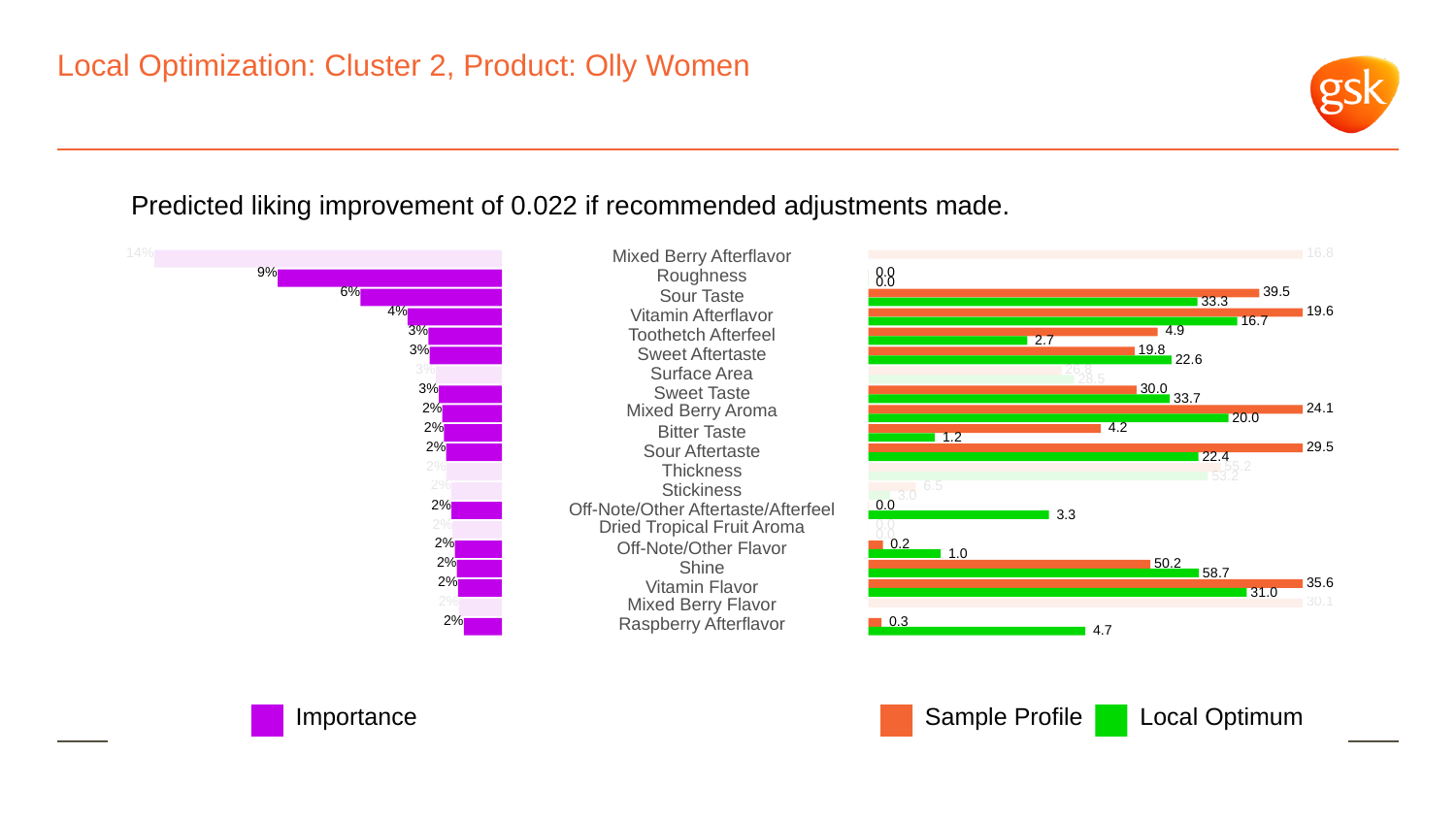

# Local Optimization: Cluster 2, Product: Olly Women

Predicted liking improvement of 0.022 if recommended adjustments made.

14%
Mixed Berry Afterflavor
 16.8

9%
Roughness
  0.0

  0.0

6%
 39.5

Sour Taste
 33.3

4%
 19.6

Vitamin Afterflavor
 16.7

3%
  4.9

Toothetch Afterfeel
  2.7

3%
 19.8

Sweet Aftertaste
 22.6

3%
 26.8

Surface Area
 28.5

3%
 30.0

Sweet Taste
 33.7

2%
Mixed Berry Aroma
 24.1

 20.0

2%
  4.2

Bitter Taste
  1.2

2%
 29.5

Sour Aftertaste
 22.4

2%
 55.2

Thickness
 53.2

2%
  6.5

Stickiness
  3.0

2%
  0.0

Off-Note/Other Aftertaste/Afterfeel
  3.3

2%
  0.0
Dried Tropical Fruit Aroma

  0.0

2%
  0.2

Off-Note/Other Flavor
  1.0

2%
 50.2

Shine
 58.7

2%
 35.6

Vitamin Flavor
 31.0

2%
Mixed Berry Flavor
 30.1

2%
Raspberry Afterflavor
  0.3

  4.7

Local Optimum
Sample Profile
Importance